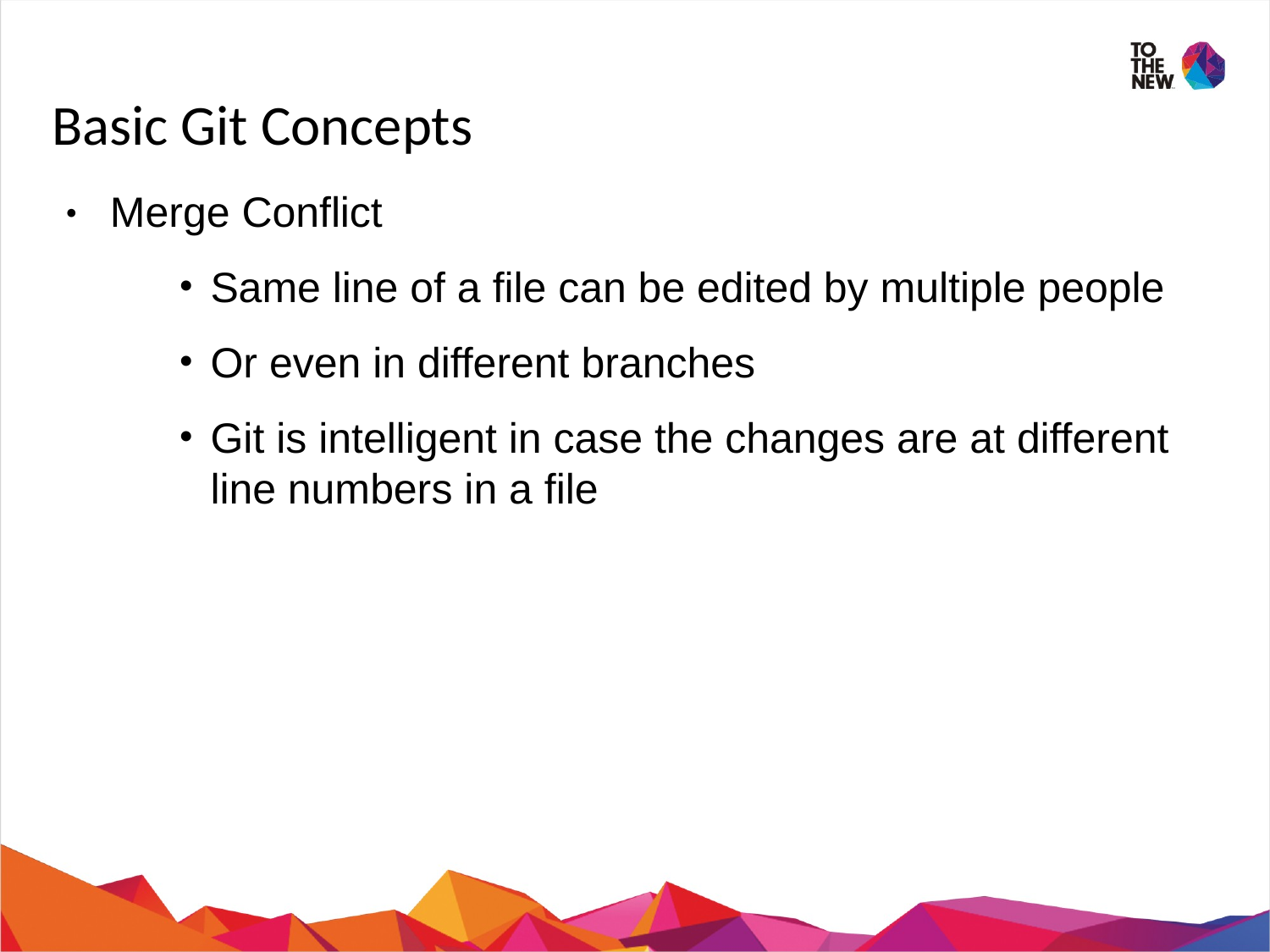

# Basic Git Concepts
Merge Conflict
Same line of a file can be edited by multiple people
Or even in different branches
Git is intelligent in case the changes are at different line numbers in a file